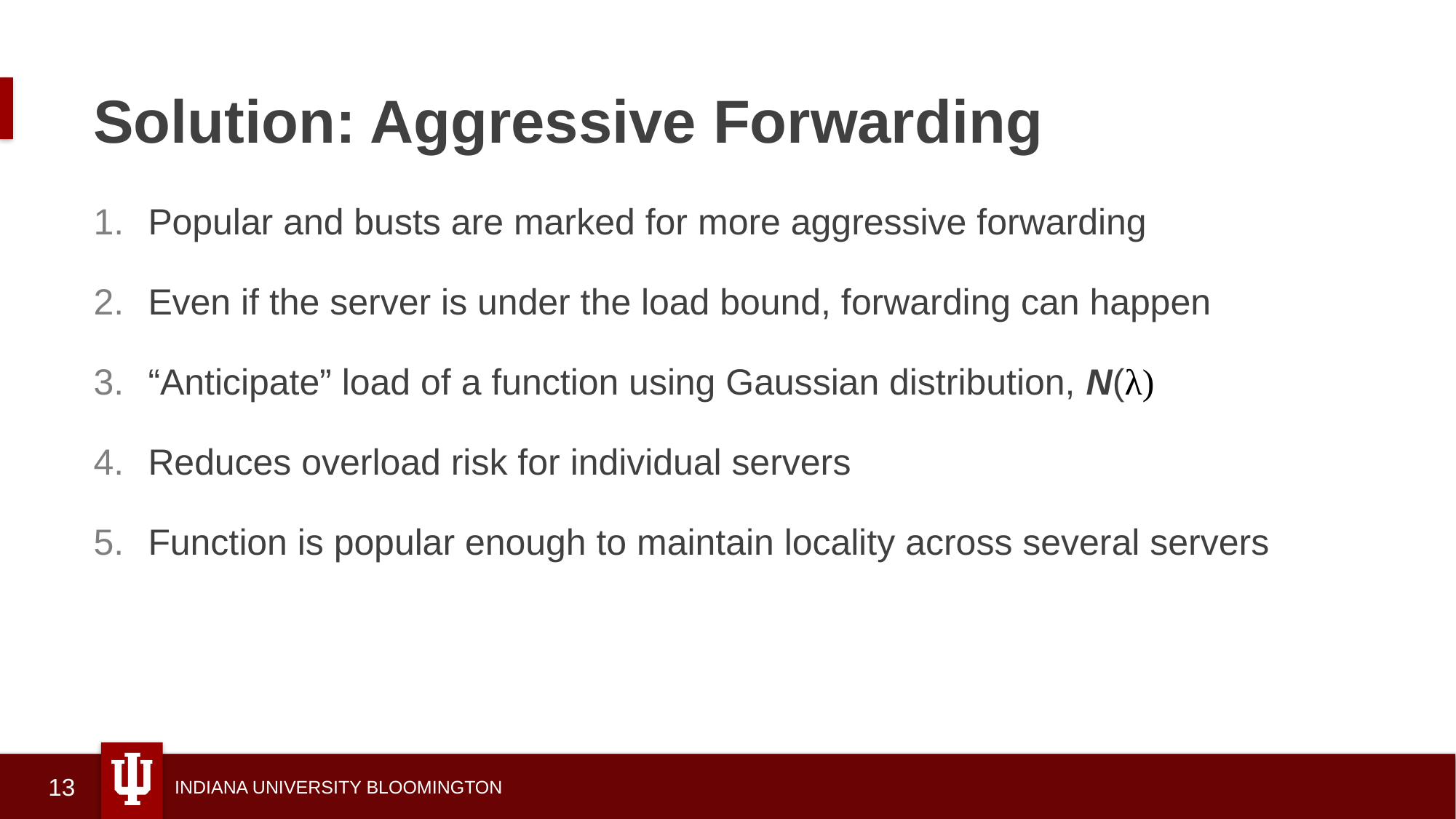

# Solution: Aggressive Forwarding
Popular and busts are marked for more aggressive forwarding
Even if the server is under the load bound, forwarding can happen
“Anticipate” load of a function using Gaussian distribution, N(λ)
Reduces overload risk for individual servers
Function is popular enough to maintain locality across several servers
13